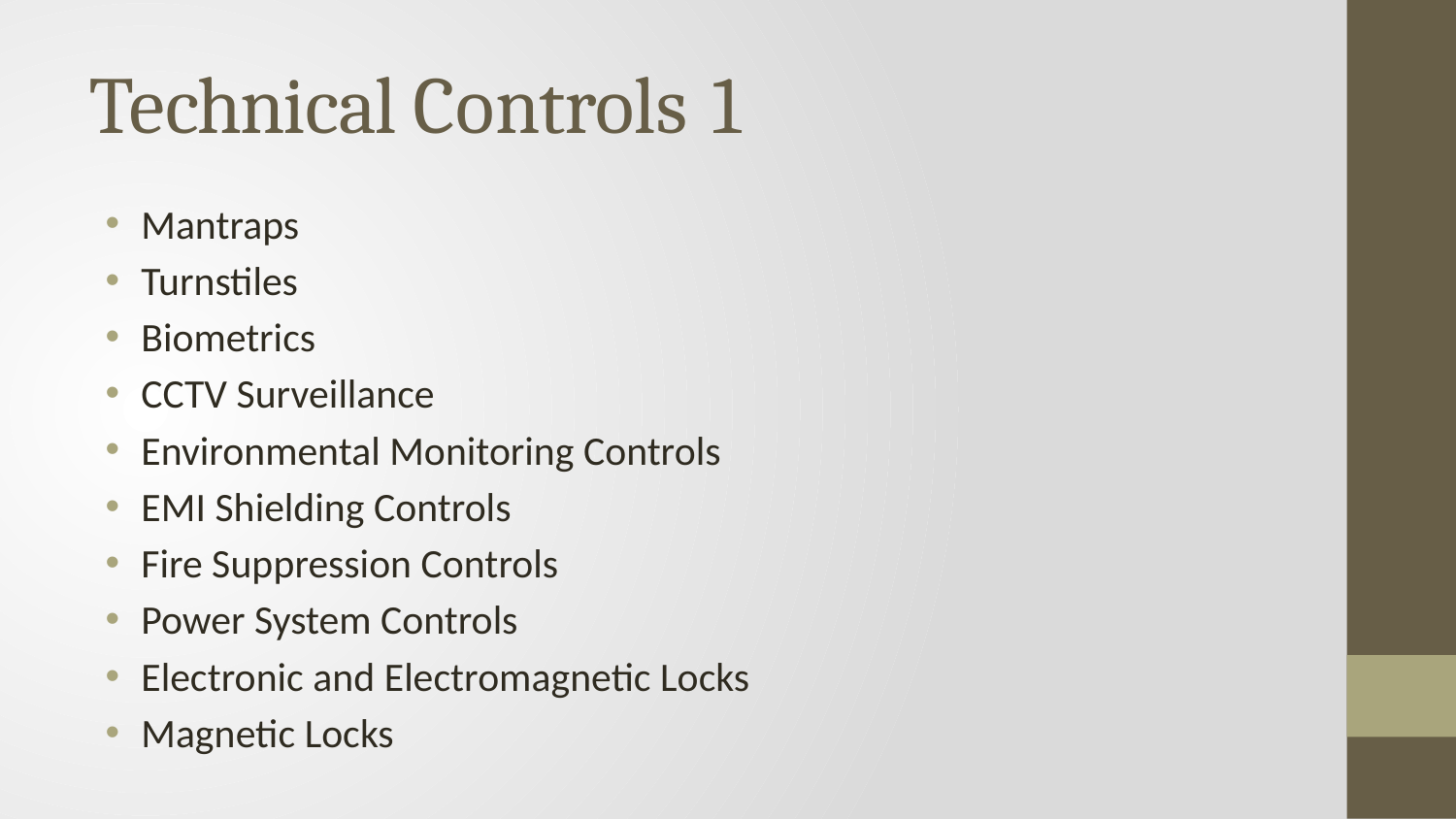

# Technical Controls 1
Mantraps
Turnstiles
Biometrics
CCTV Surveillance
Environmental Monitoring Controls
EMI Shielding Controls
Fire Suppression Controls
Power System Controls
Electronic and Electromagnetic Locks
Magnetic Locks